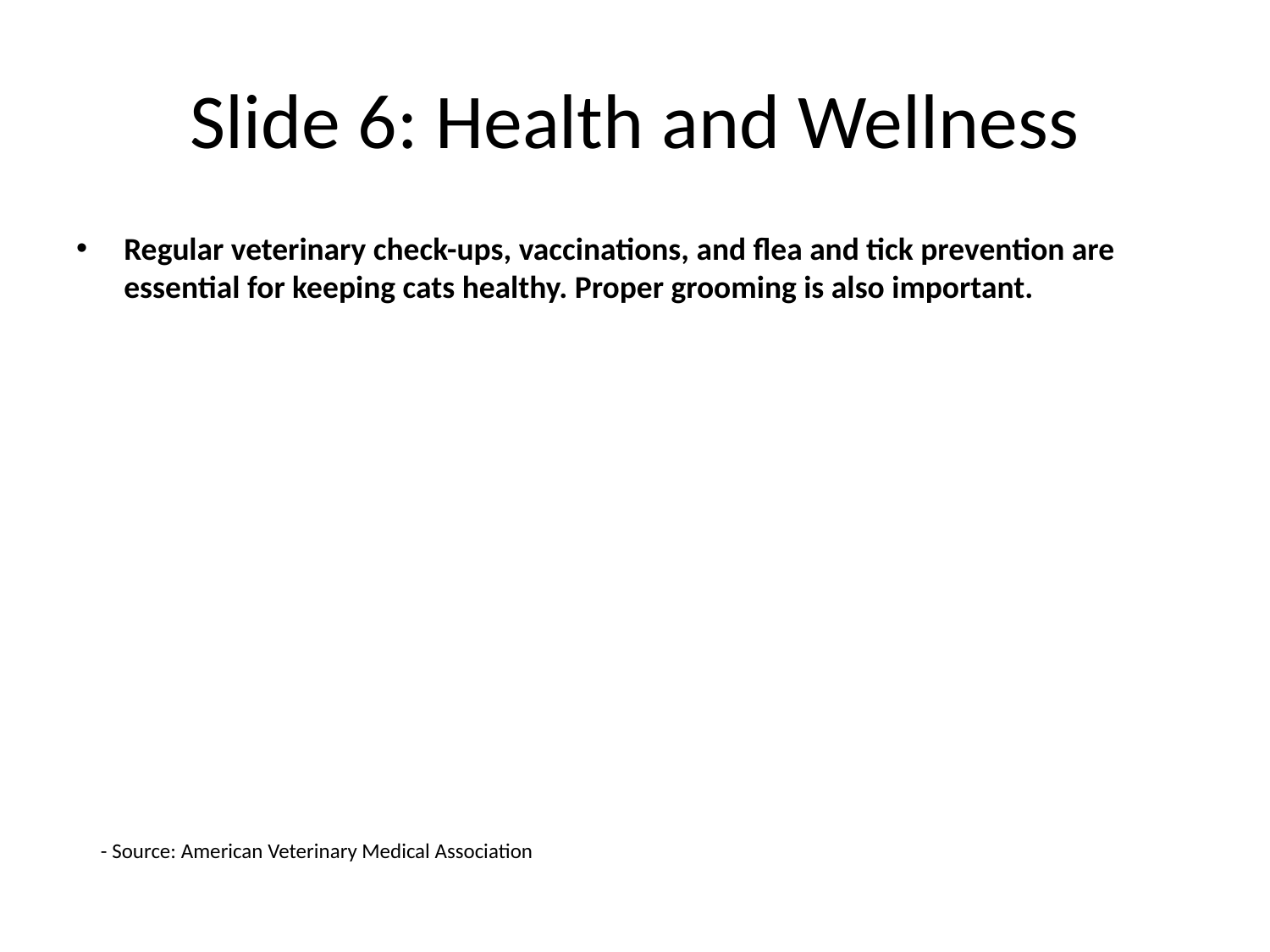

# Slide 6: Health and Wellness
Regular veterinary check-ups, vaccinations, and flea and tick prevention are essential for keeping cats healthy. Proper grooming is also important.

- Source: American Veterinary Medical Association